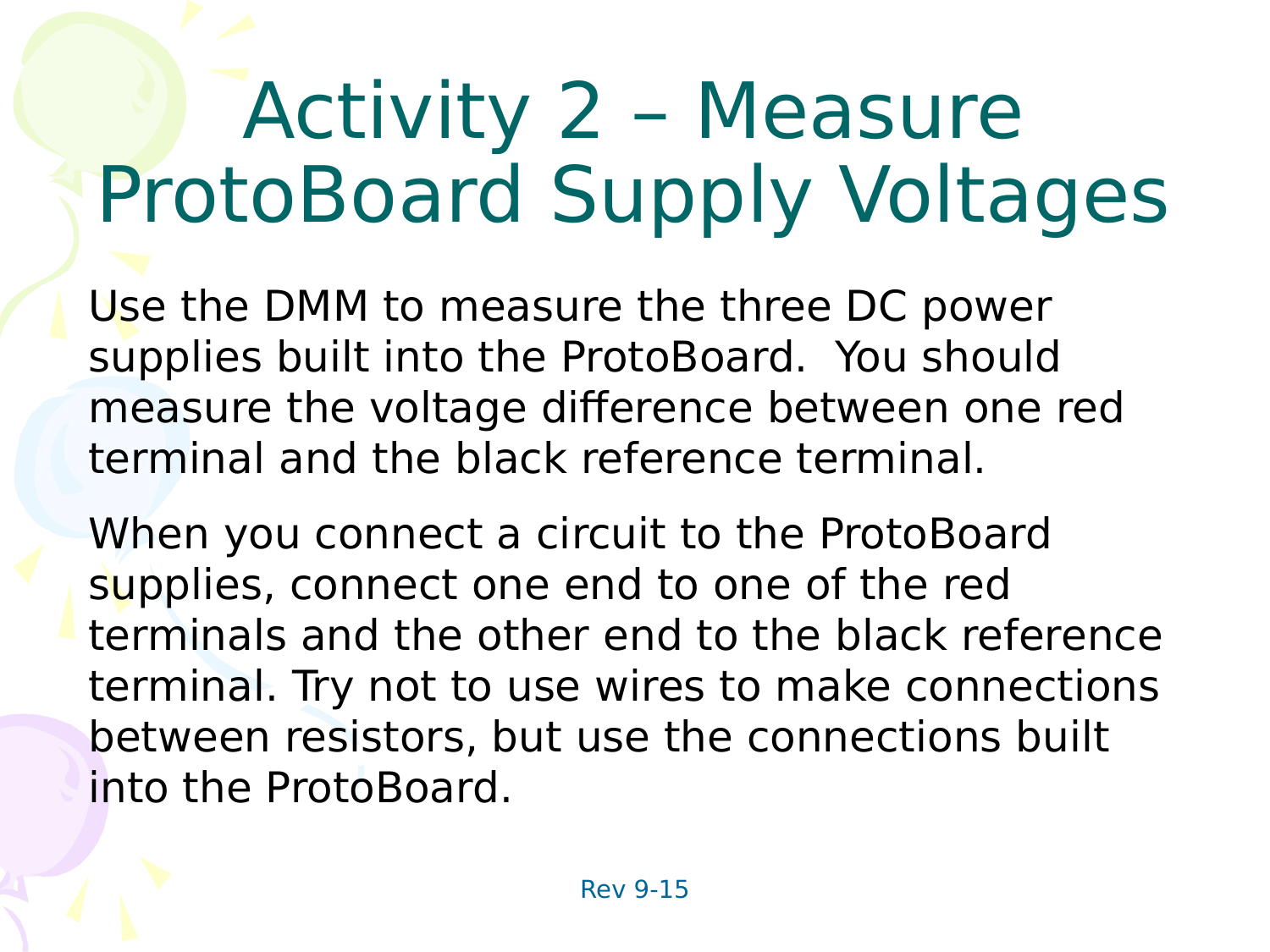

Activity 2 – Measure ProtoBoard Supply Voltages
Use the DMM to measure the three DC power supplies built into the ProtoBoard.  You should measure the voltage difference between one red terminal and the black reference terminal.

When you connect a circuit to the ProtoBoard supplies, connect one end to one of the red terminals and the other end to the black reference terminal. Try not to use wires to make connections between resistors, but use the connections built into the ProtoBoard.

Rev 9-15